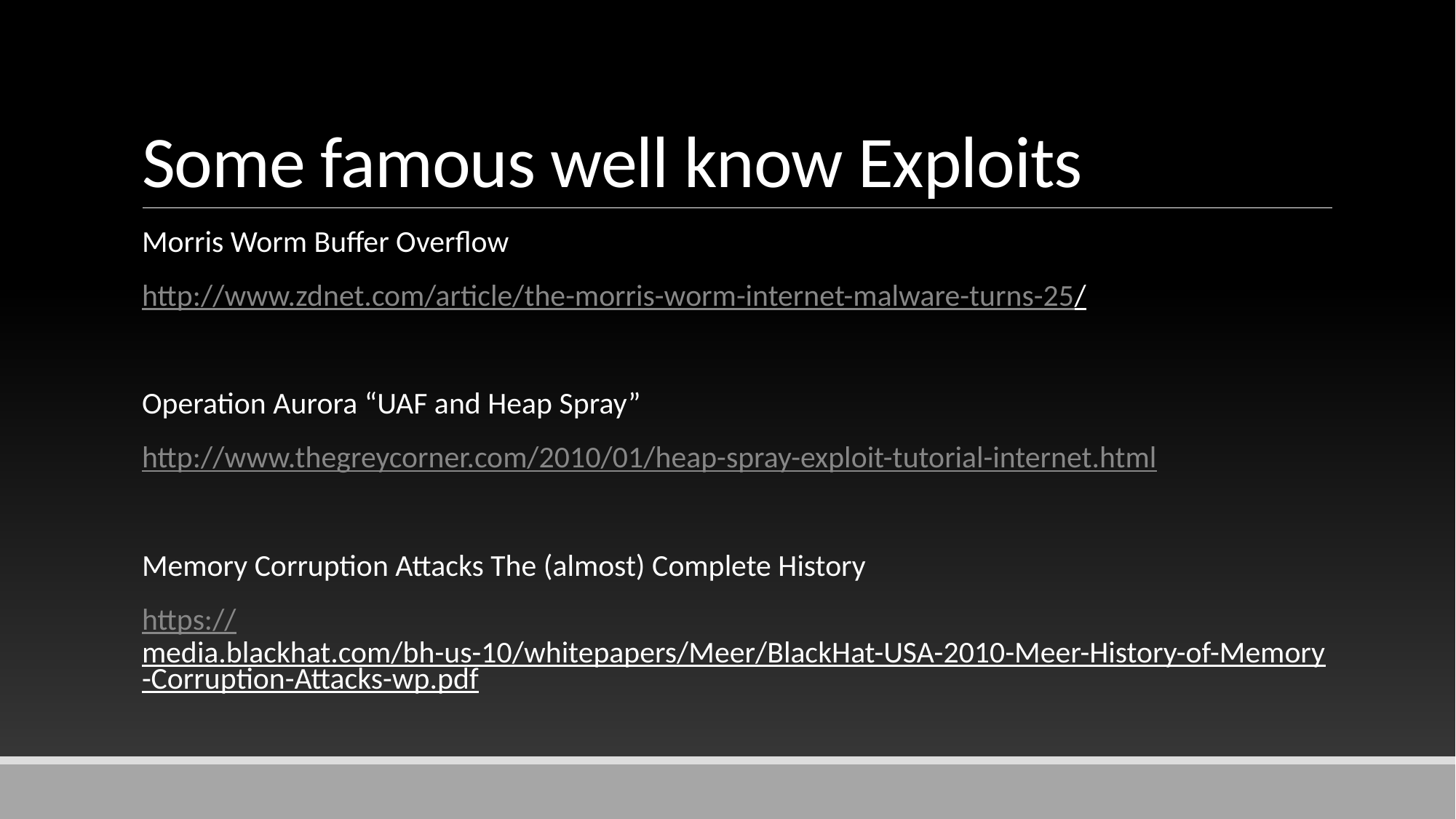

# Some famous well know Exploits
Morris Worm Buffer Overflow
http://www.zdnet.com/article/the-morris-worm-internet-malware-turns-25/

Operation Aurora “UAF and Heap Spray”
http://www.thegreycorner.com/2010/01/heap-spray-exploit-tutorial-internet.html

Memory Corruption Attacks The (almost) Complete History
https://media.blackhat.com/bh-us-10/whitepapers/Meer/BlackHat-USA-2010-Meer-History-of-Memory-Corruption-Attacks-wp.pdf